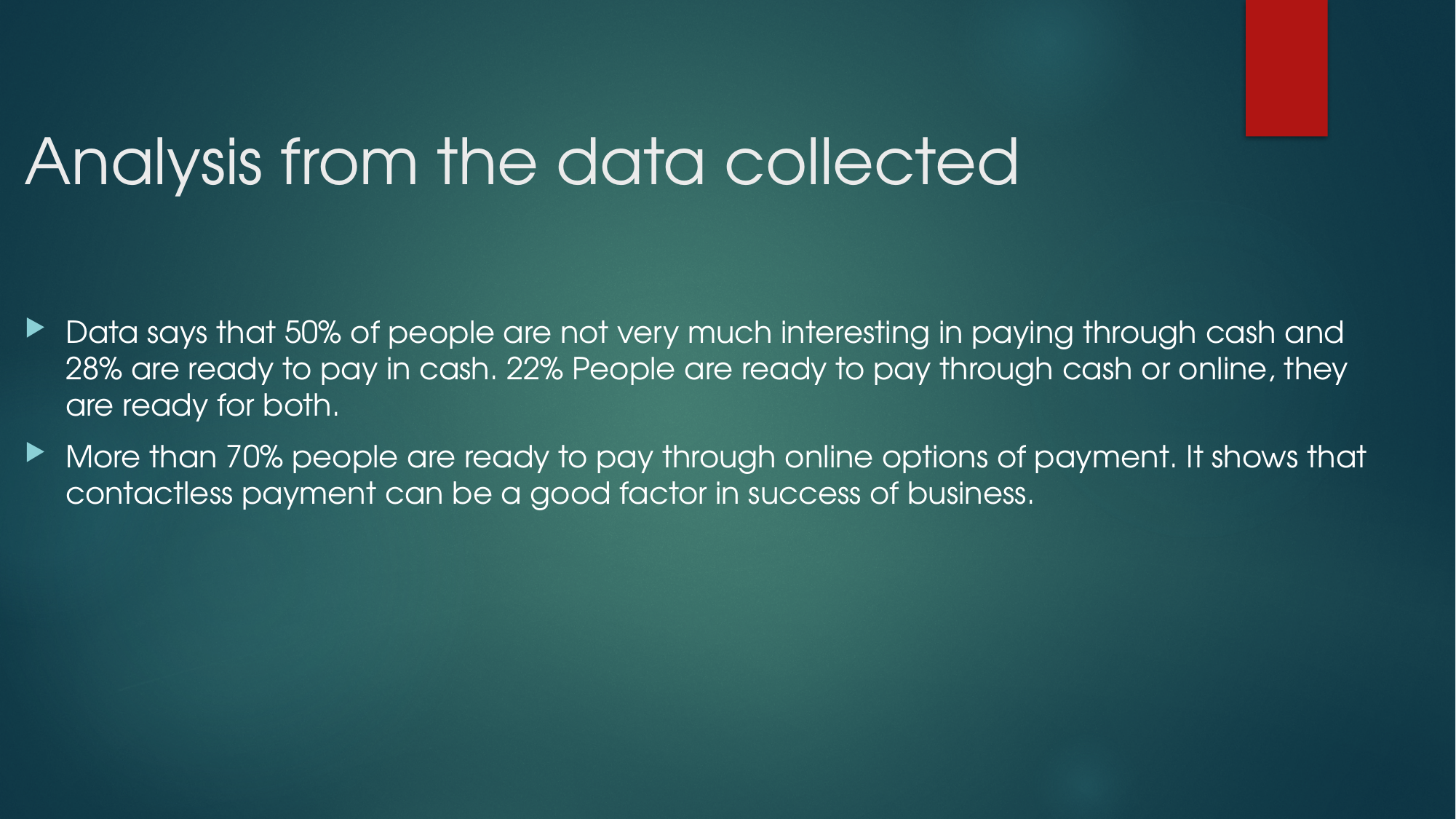

# Analysis from the data collected
Data says that 50% of people are not very much interesting in paying through cash and 28% are ready to pay in cash. 22% People are ready to pay through cash or online, they are ready for both.
More than 70% people are ready to pay through online options of payment. It shows that contactless payment can be a good factor in success of business.